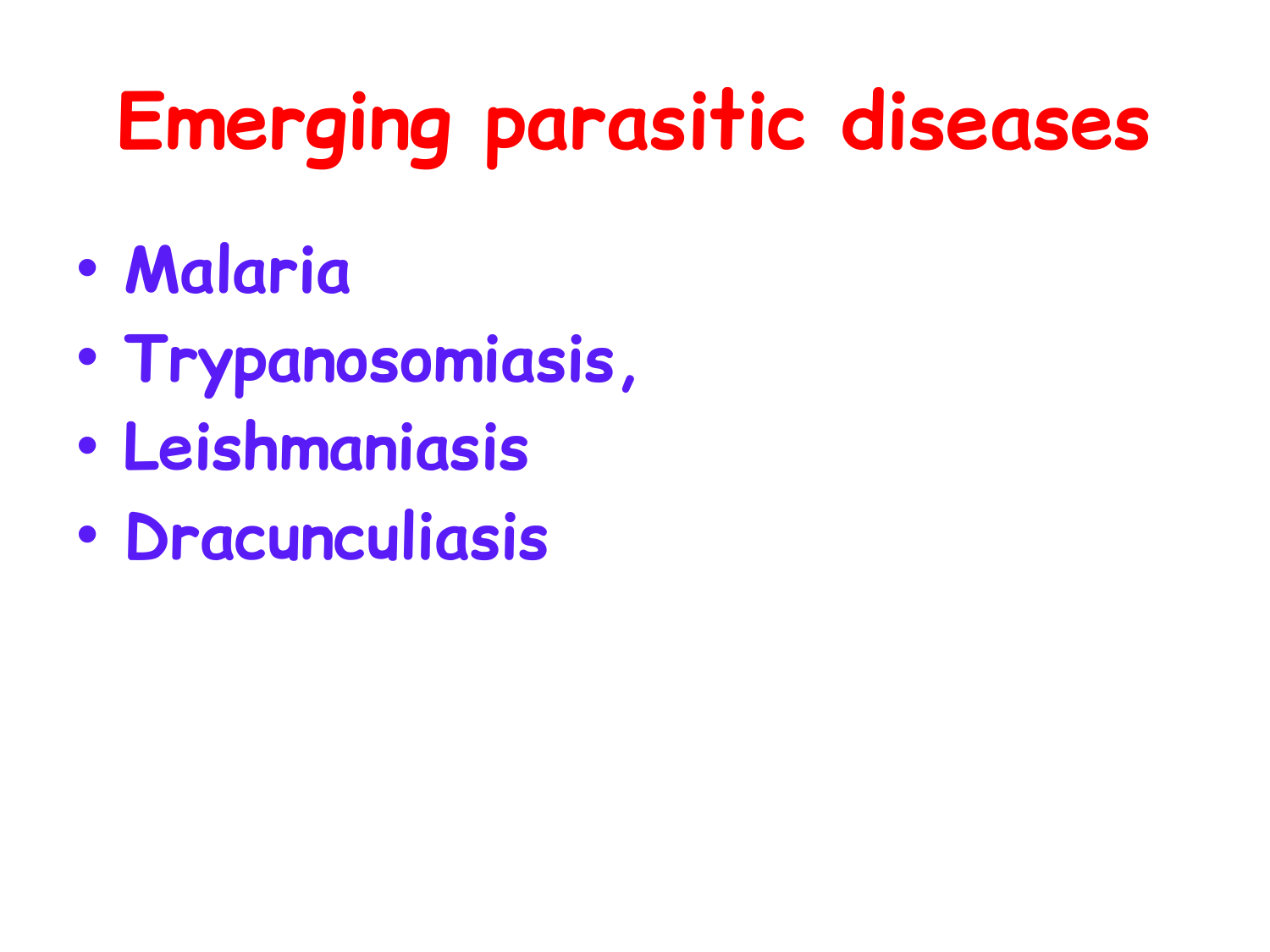

# Emerging parasitic diseases
Malaria
Trypanosomiasis,
Leishmaniasis
Dracunculiasis